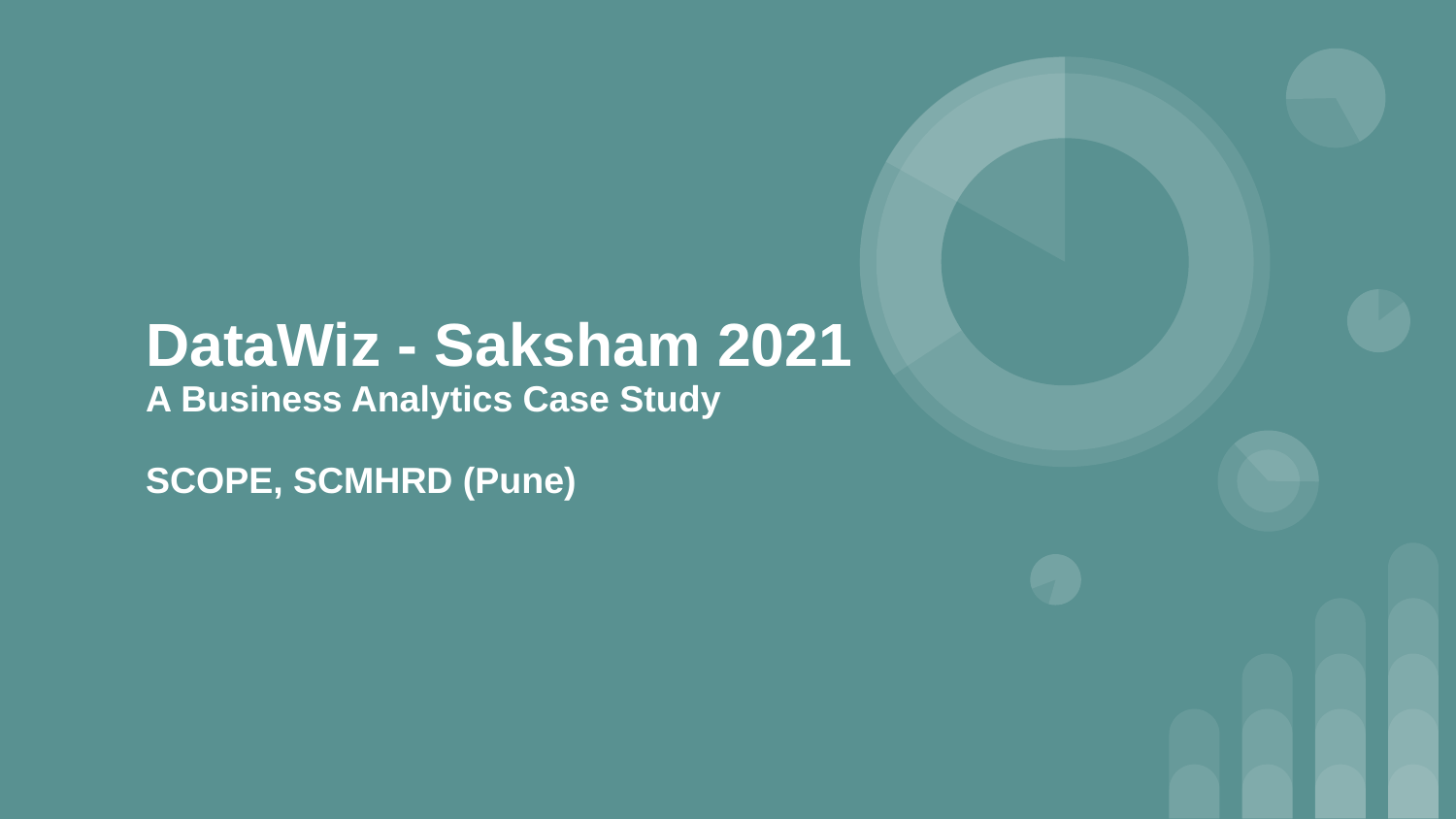

# DataWiz - Saksham 2021
A Business Analytics Case Study

SCOPE, SCMHRD (Pune)